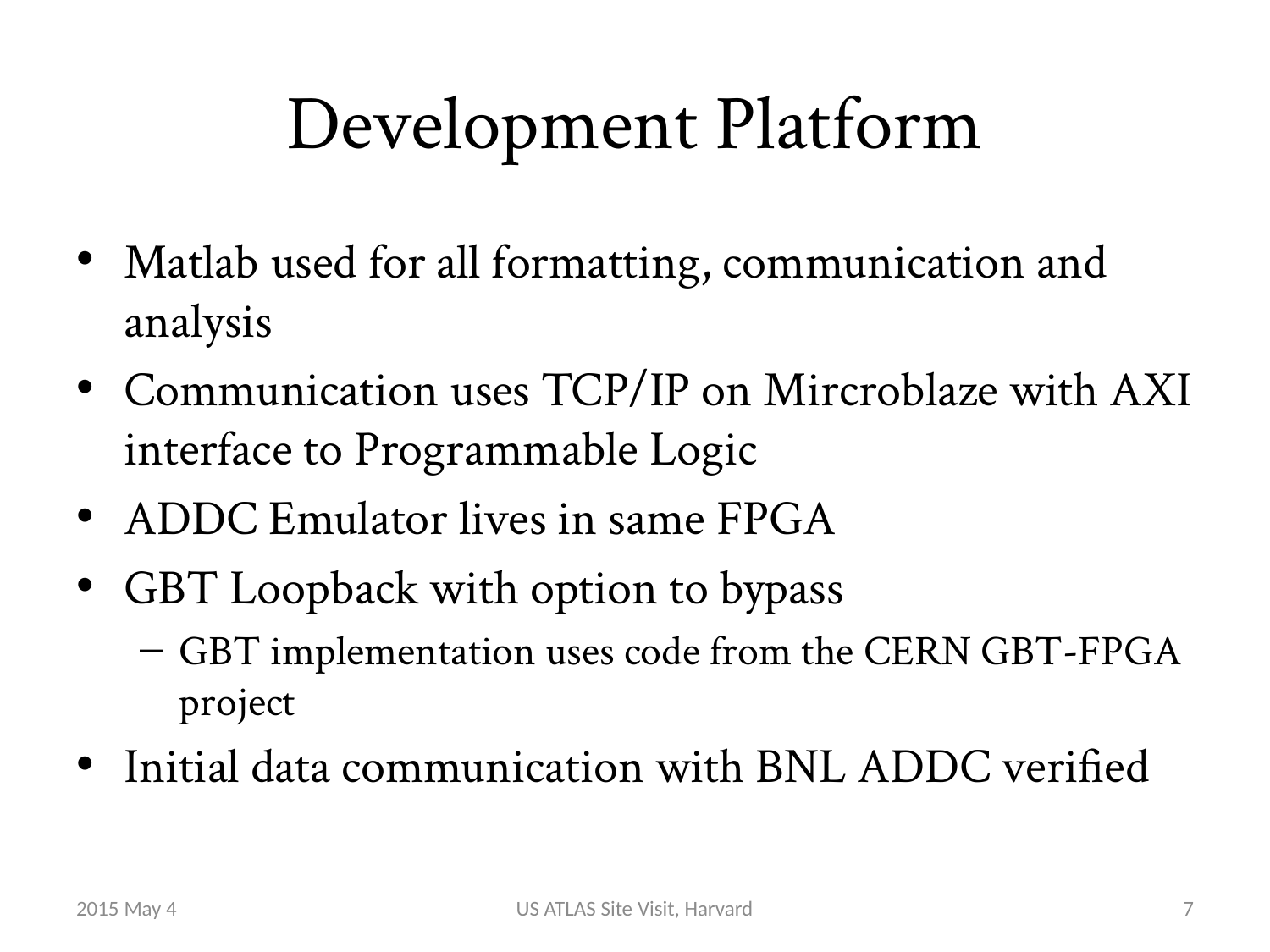

# Development Platform
Matlab used for all formatting, communication and analysis
Communication uses TCP/IP on Mircroblaze with AXI interface to Programmable Logic
ADDC Emulator lives in same FPGA
GBT Loopback with option to bypass
GBT implementation uses code from the CERN GBT-FPGA project
Initial data communication with BNL ADDC verified
2015 May 4
US ATLAS Site Visit, Harvard
7